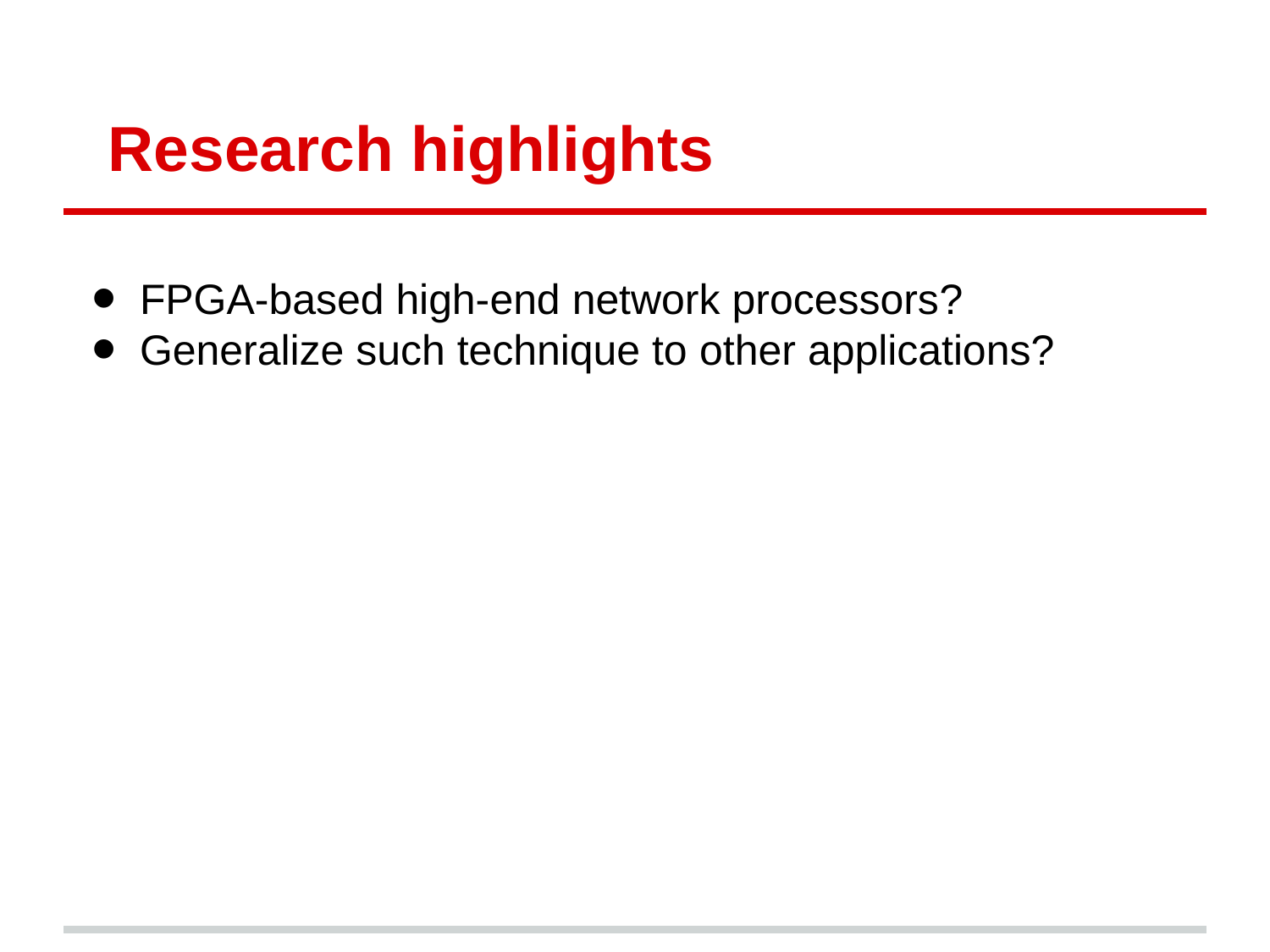

# Research highlights
FPGA-based high-end network processors?
Generalize such technique to other applications?